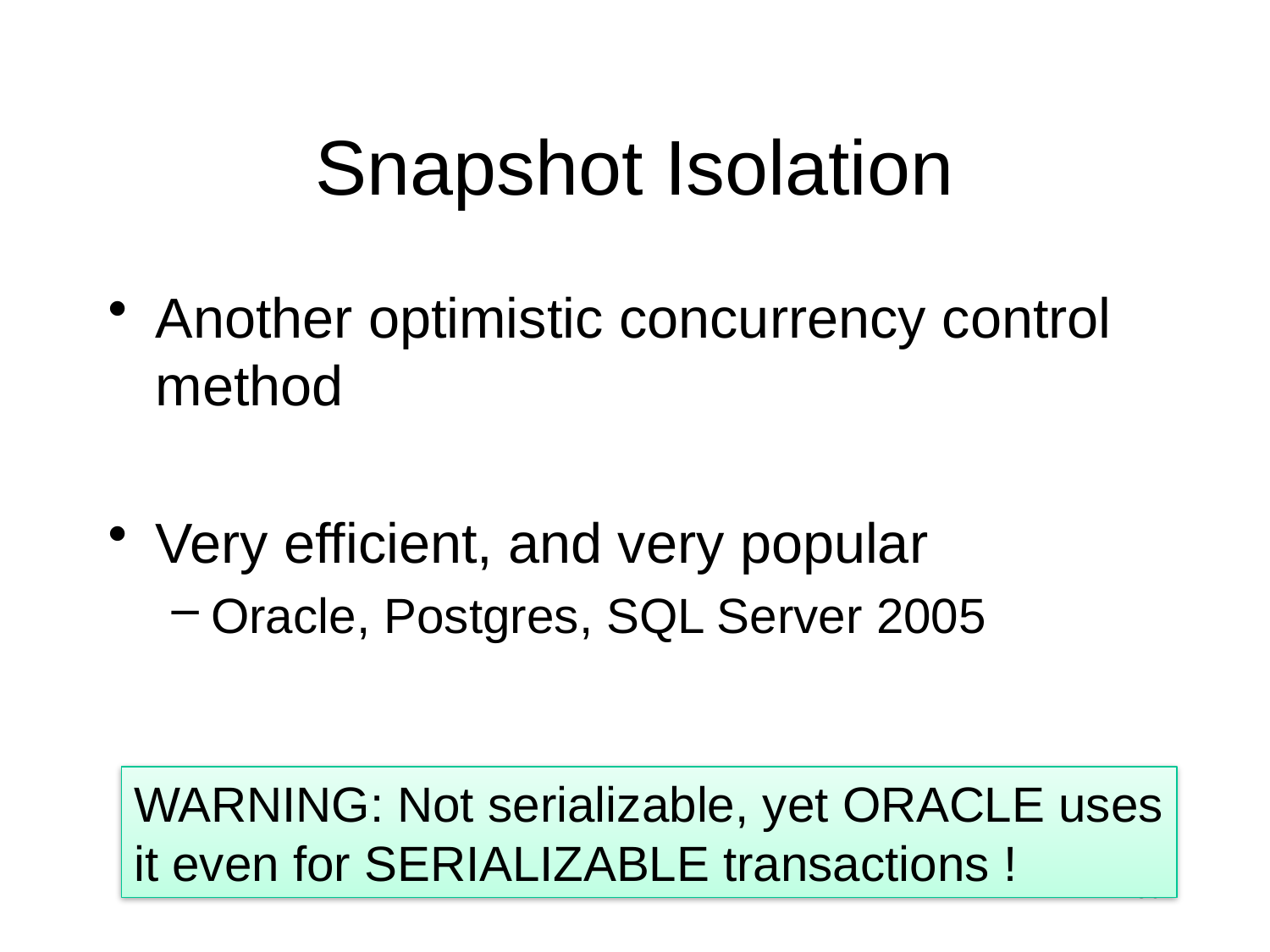

# Snapshot Isolation
Another optimistic concurrency control method

Very efficient, and very popular
Oracle, Postgres, SQL Server 2005
WARNING: Not serializable, yet ORACLE uses
it even for SERIALIZABLE transactions !

86